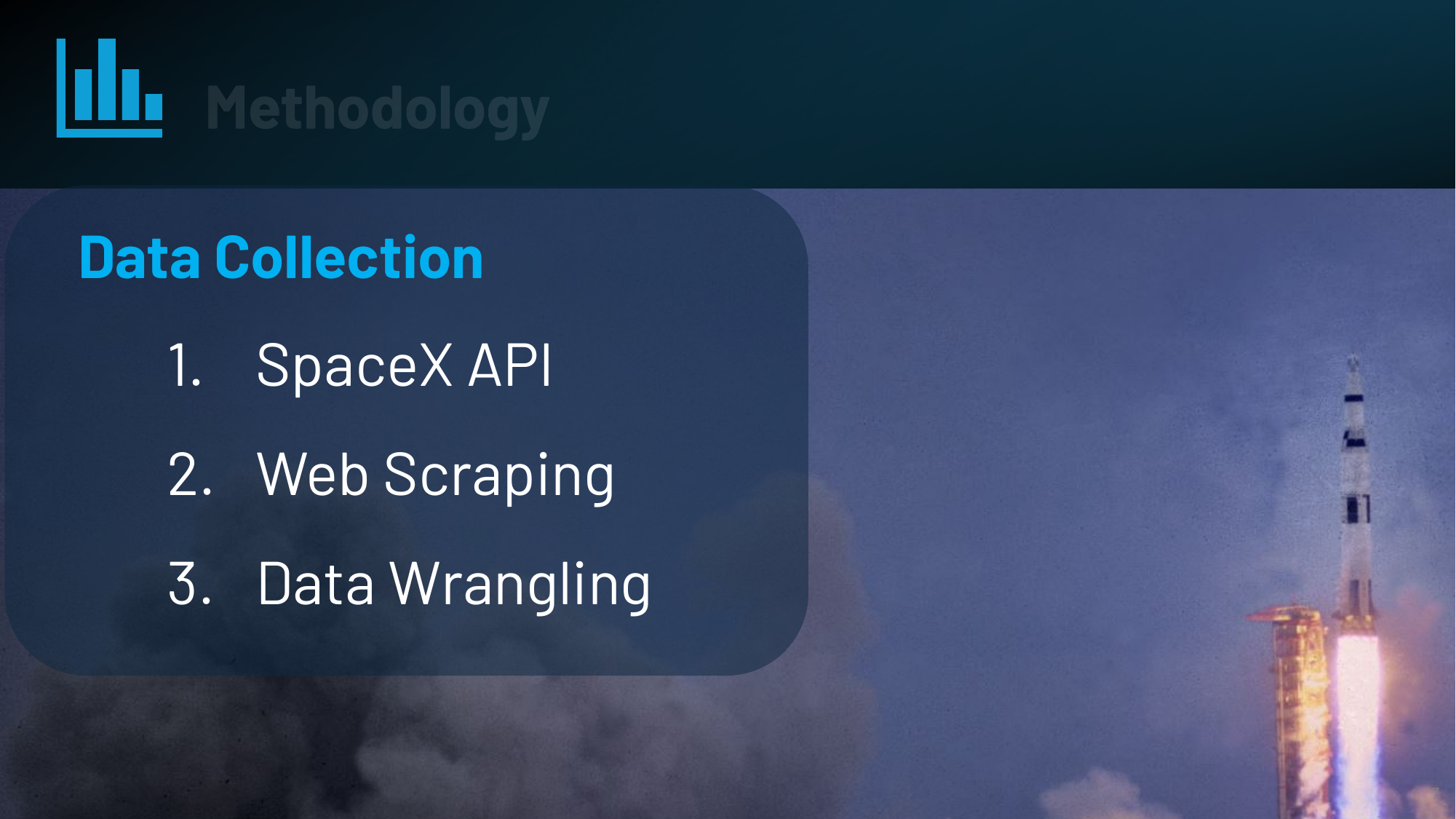

Methodology

Data Collection
SpaceX API
Web Scraping
Data Wrangling
7